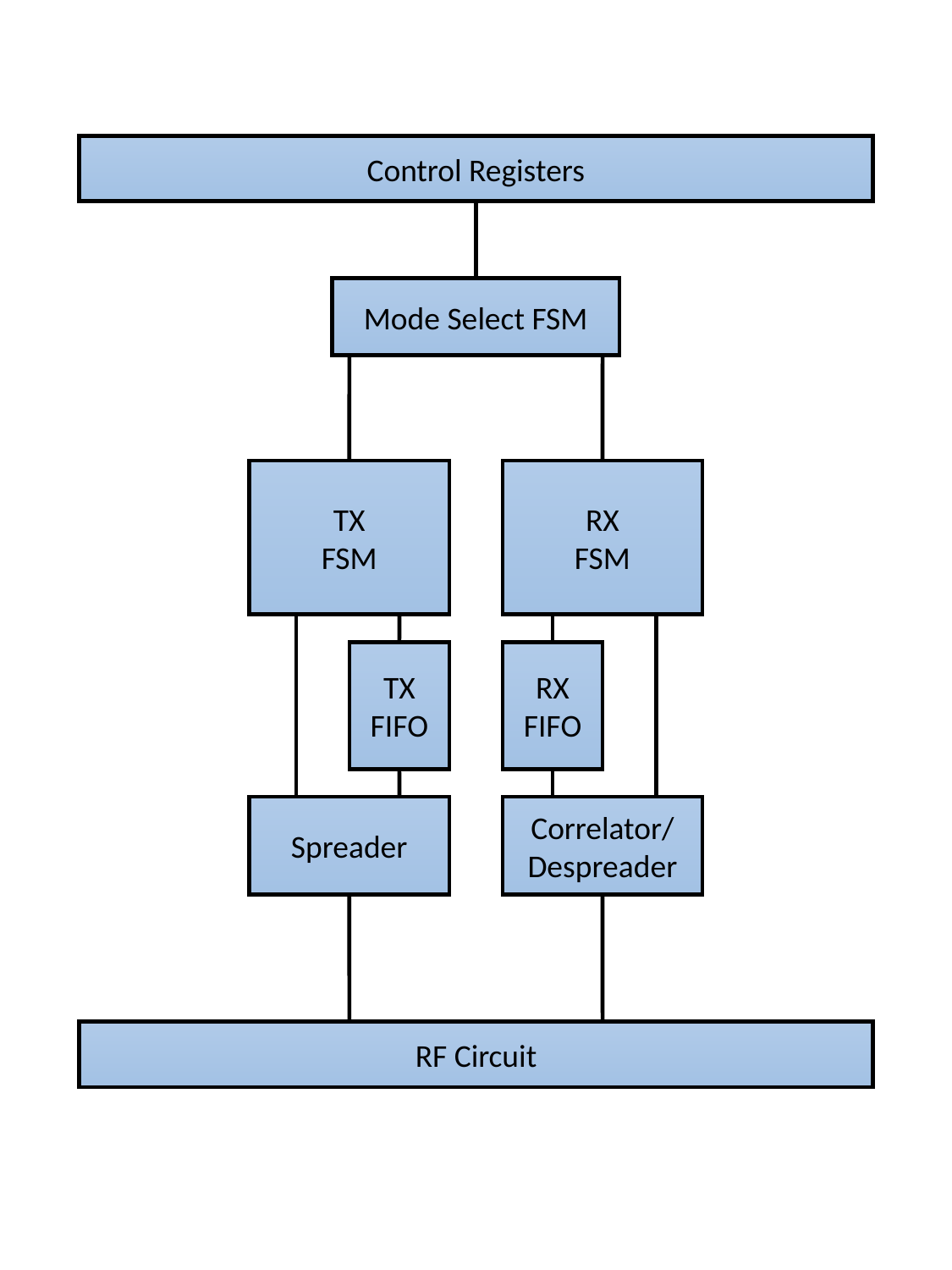

Control Registers
Mode Select FSM
TX
FSM
RX
FSM
TX
FIFO
RX
FIFO
Spreader
Correlator/
Despreader
RF Circuit